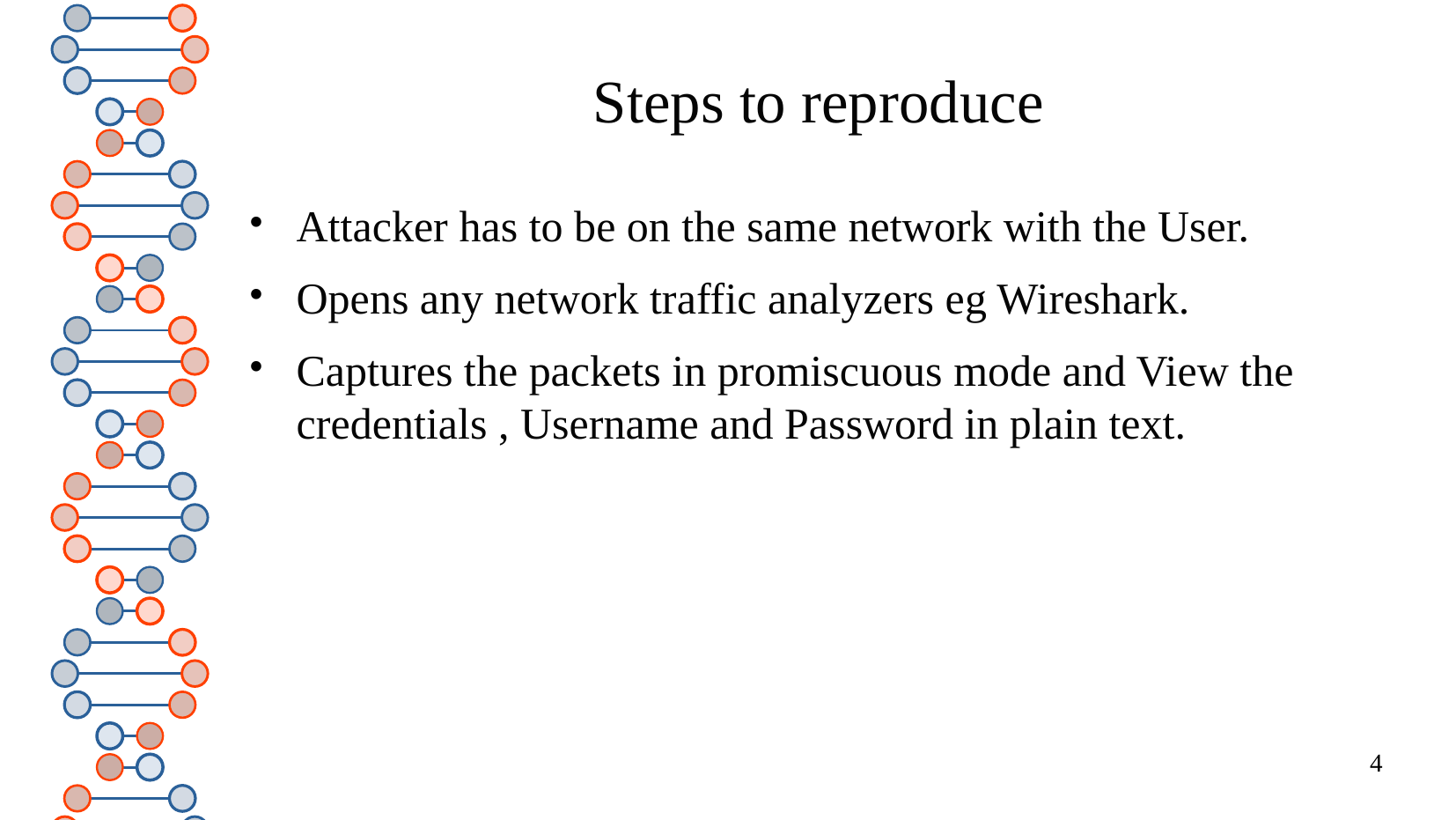

# Steps to reproduce
Attacker has to be on the same network with the User.
Opens any network traffic analyzers eg Wireshark.
Captures the packets in promiscuous mode and View the credentials , Username and Password in plain text.
4